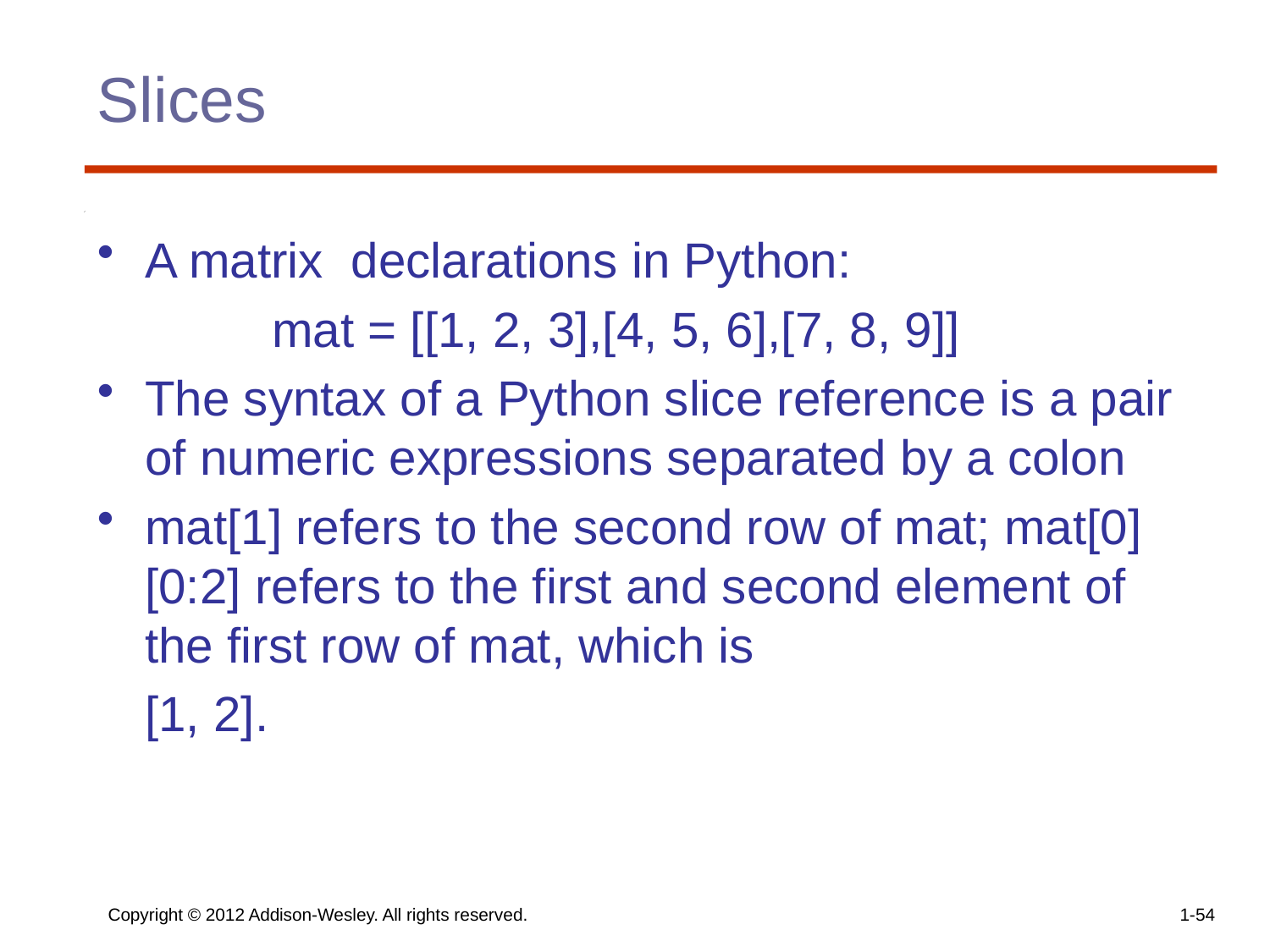

# Slices
A matrix  declarations in Python:
		mat = [[1, 2, 3],[4, 5, 6],[7, 8, 9]]
The syntax of a Python slice reference is a pair of numeric expressions separated by a colon
mat[1] refers to the second row of mat; mat[0][0:2] refers to the first and second element of the first row of mat, which is
	[1, 2].
Copyright © 2012 Addison-Wesley. All rights reserved.
1-54